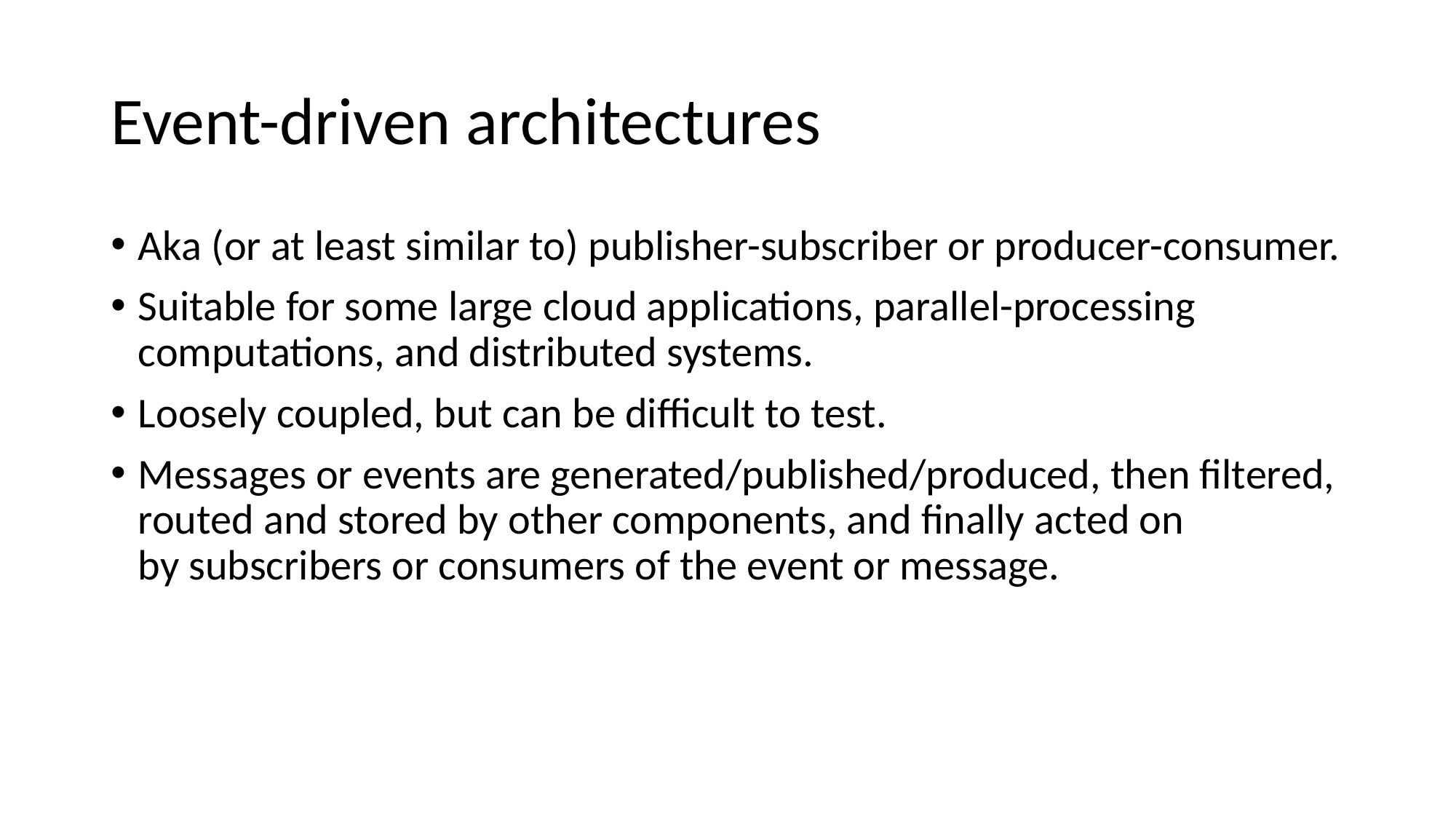

# Event-driven architectures
Aka (or at least similar to) publisher-subscriber or producer-consumer.
Suitable for some large cloud applications, parallel-processing computations, and distributed systems.
Loosely coupled, but can be difficult to test.
Messages or events are generated/published/produced, then filtered, routed and stored by other components, and finally acted on by subscribers or consumers of the event or message.